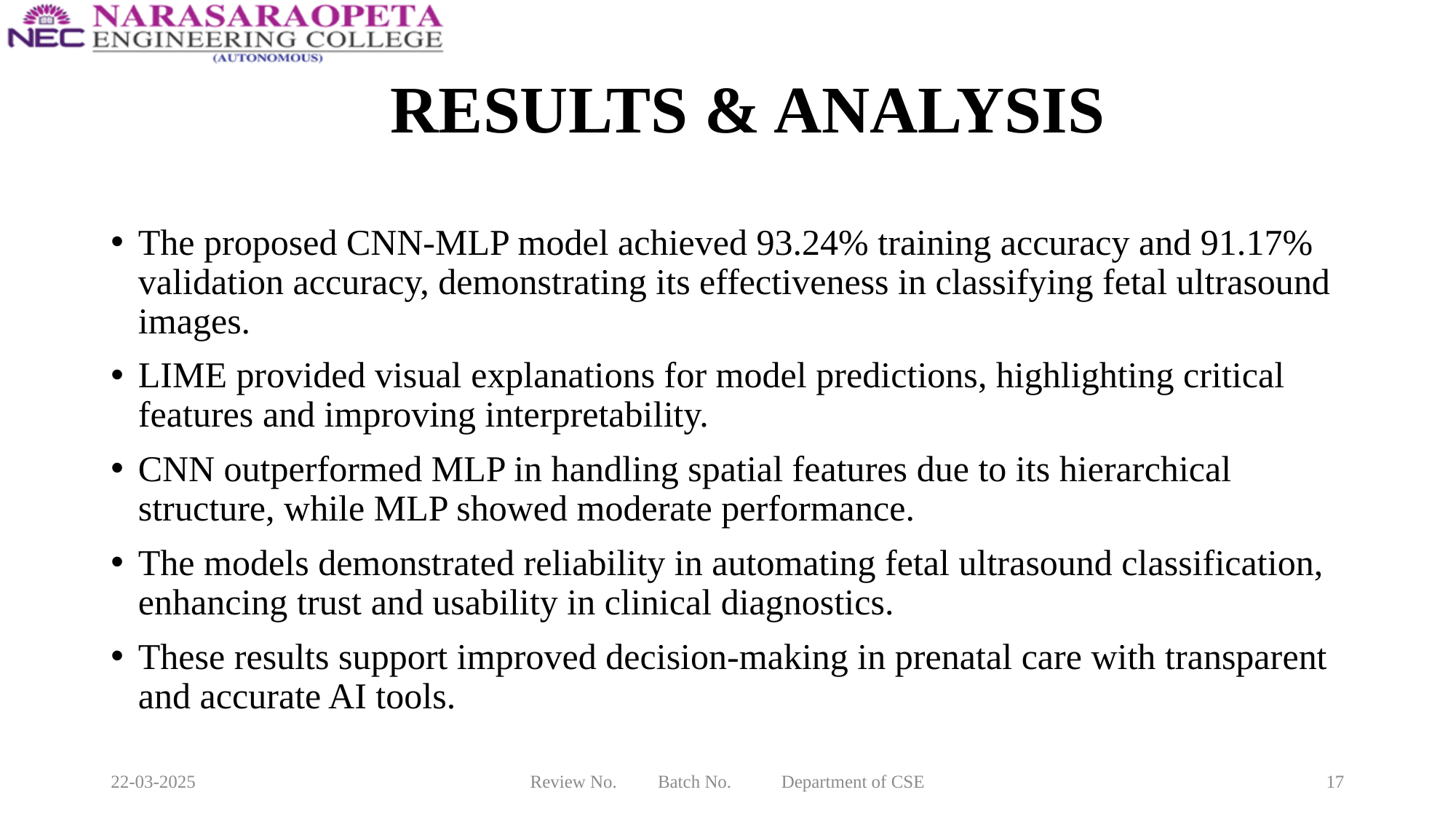

# RESULTS & ANALYSIS
The proposed CNN-MLP model achieved 93.24% training accuracy and 91.17% validation accuracy, demonstrating its effectiveness in classifying fetal ultrasound images.
LIME provided visual explanations for model predictions, highlighting critical features and improving interpretability.
CNN outperformed MLP in handling spatial features due to its hierarchical structure, while MLP showed moderate performance.
The models demonstrated reliability in automating fetal ultrasound classification, enhancing trust and usability in clinical diagnostics.
These results support improved decision-making in prenatal care with transparent and accurate AI tools.

22-03-2025
Review No.         Batch No.           Department of CSE
17